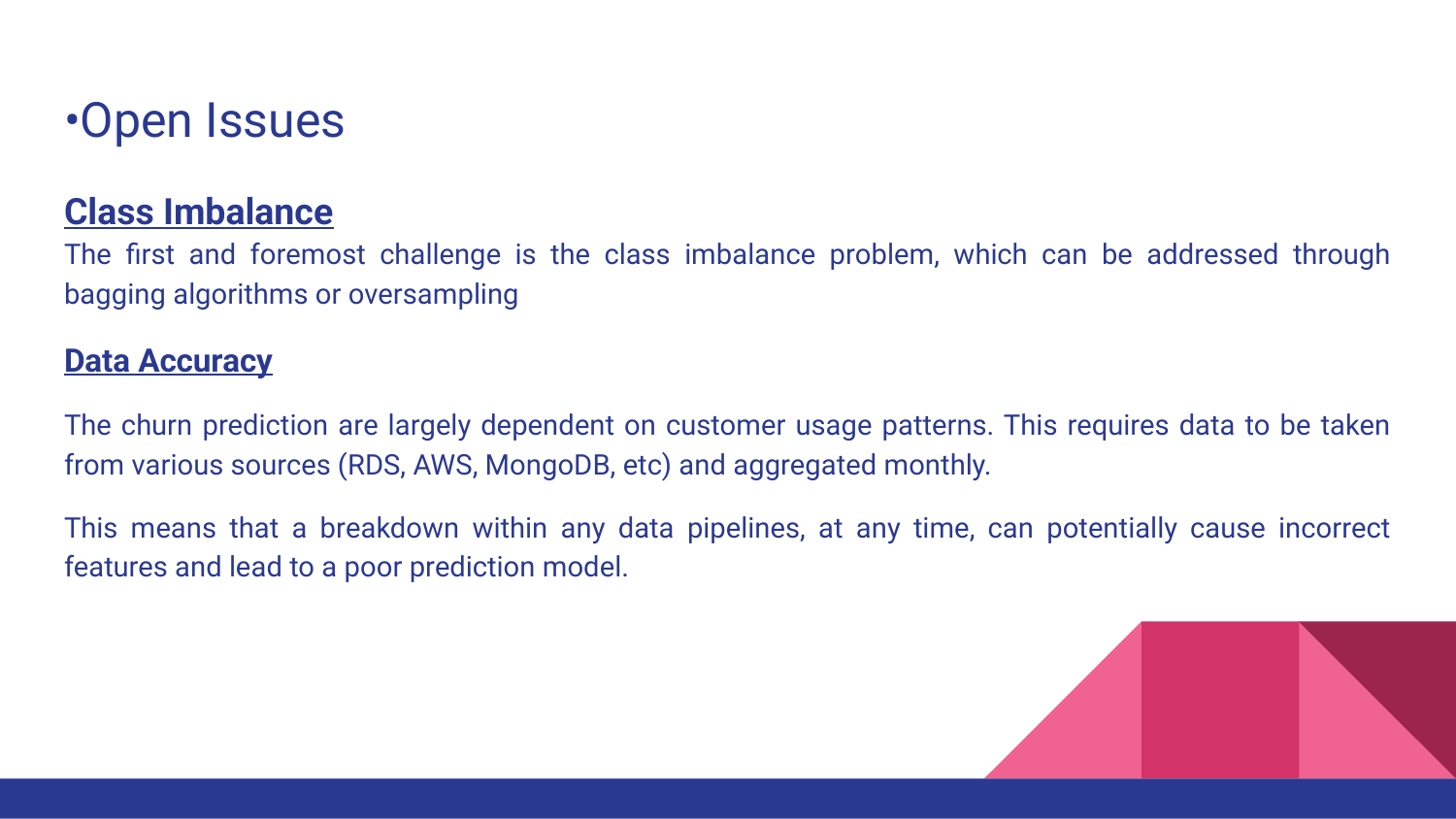

# •Open Issues

Class Imbalance
The first and foremost challenge is the class imbalance problem, which can be addressed through bagging algorithms or oversampling
Data Accuracy
The churn prediction are largely dependent on customer usage patterns. This requires data to be taken from various sources (RDS, AWS, MongoDB, etc) and aggregated monthly.
This means that a breakdown within any data pipelines, at any time, can potentially cause incorrect features and lead to a poor prediction model.